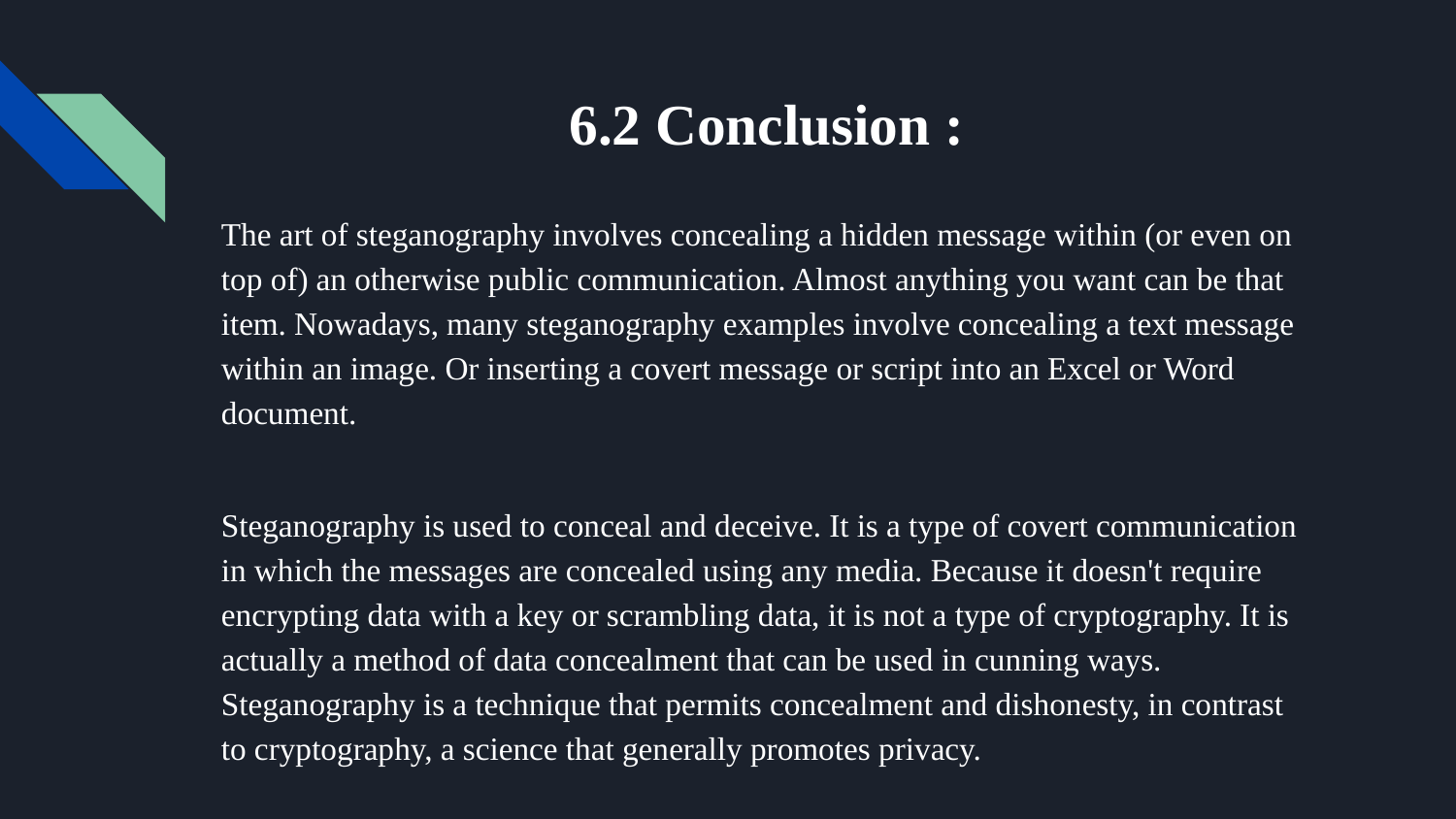

# 6.2 Conclusion :
The art of steganography involves concealing a hidden message within (or even on top of) an otherwise public communication. Almost anything you want can be that item. Nowadays, many steganography examples involve concealing a text message within an image. Or inserting a covert message or script into an Excel or Word document.

Steganography is used to conceal and deceive. It is a type of covert communication in which the messages are concealed using any media. Because it doesn't require encrypting data with a key or scrambling data, it is not a type of cryptography. It is actually a method of data concealment that can be used in cunning ways. Steganography is a technique that permits concealment and dishonesty, in contrast to cryptography, a science that generally promotes privacy.